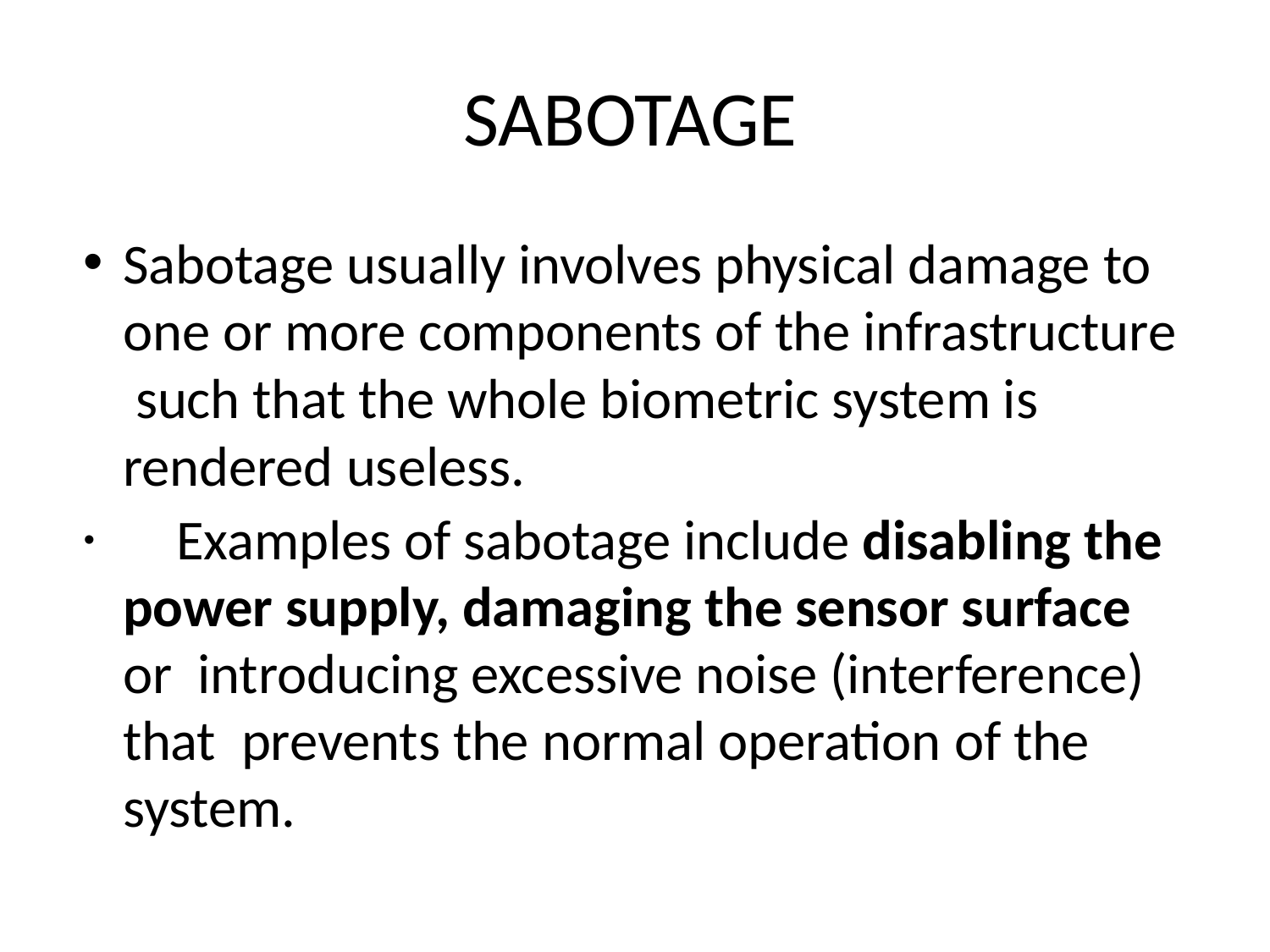

# SABOTAGE
Sabotage usually involves physical damage to  one or more components of the infrastructure  such that the whole biometric system is  rendered useless.
	Examples of sabotage include disabling the  power supply, damaging the sensor surface or  introducing excessive noise (interference) that  prevents the normal operation of the system.